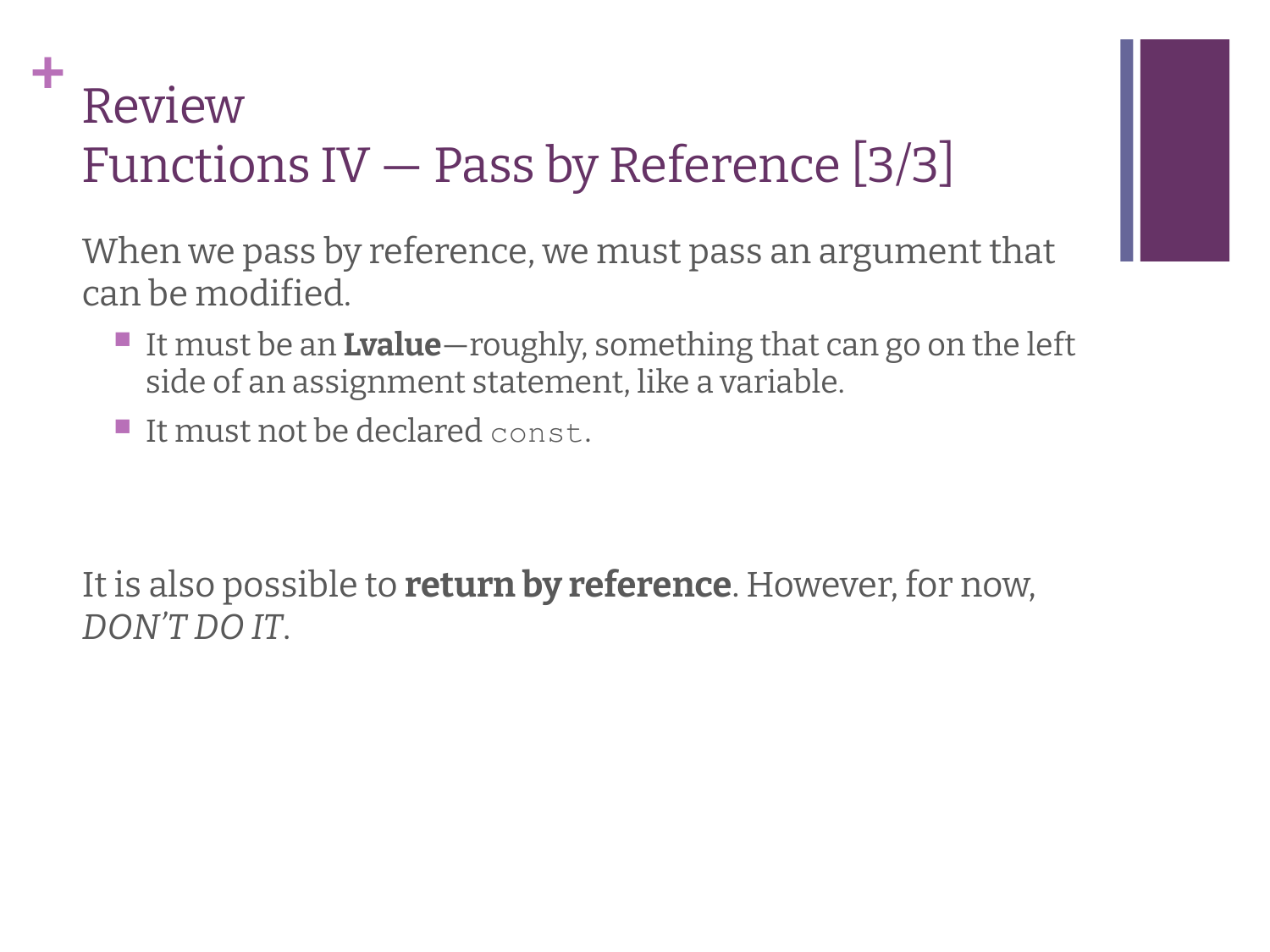

# Review Functions IV — Pass by Reference [3/3]
When we pass by reference, we must pass an argument that can be modified.
It must be an Lvalue—roughly, something that can go on the left side of an assignment statement, like a variable.
It must not be declared const.

It is also possible to return by reference. However, for now, DON’T DO IT.